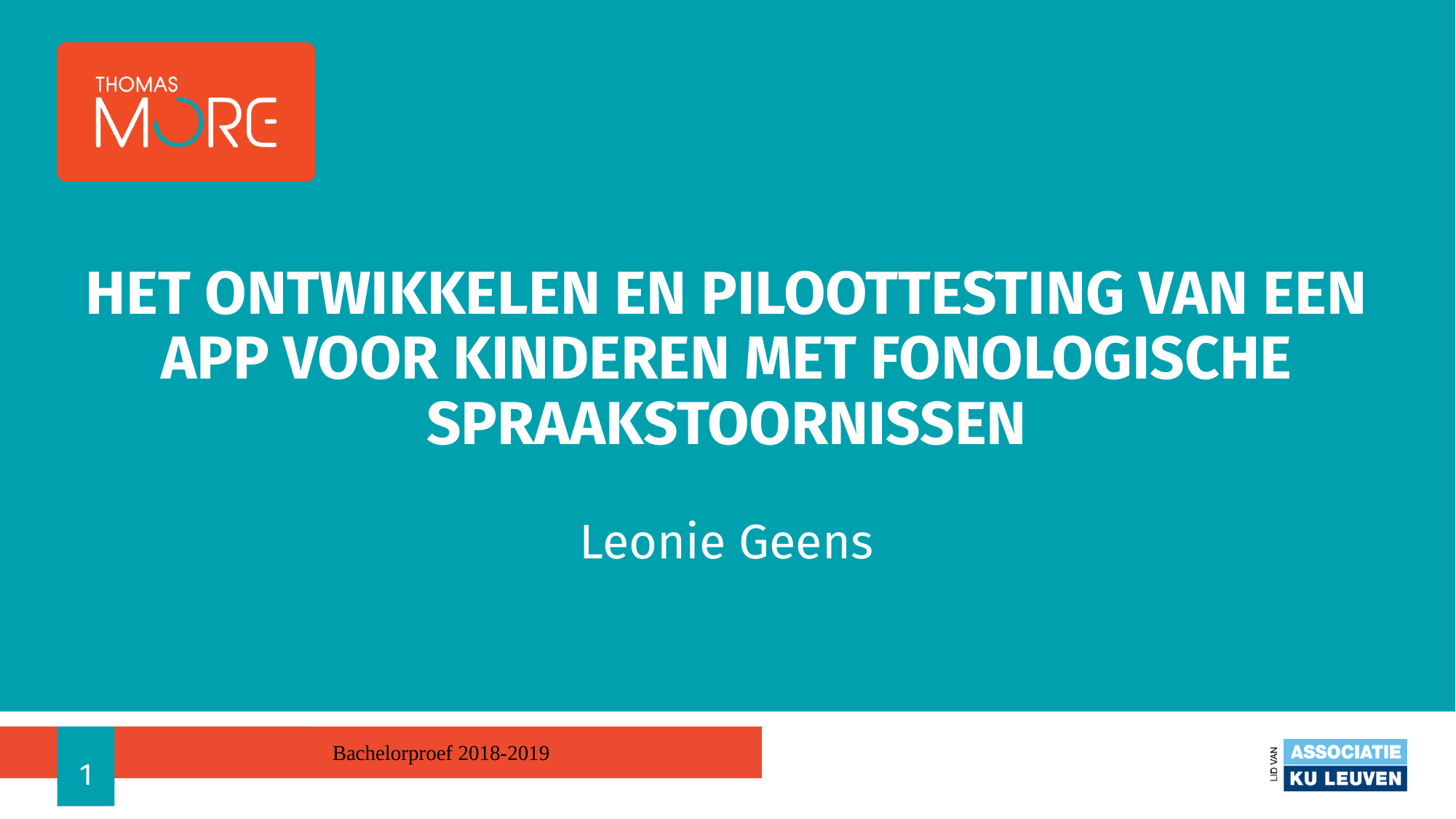

# Het ontwikkelen en piloottesting van een app voor kinderen met fonologische spraakstoornissen
Leonie Geens
1
Bachelorproef 2018-2019